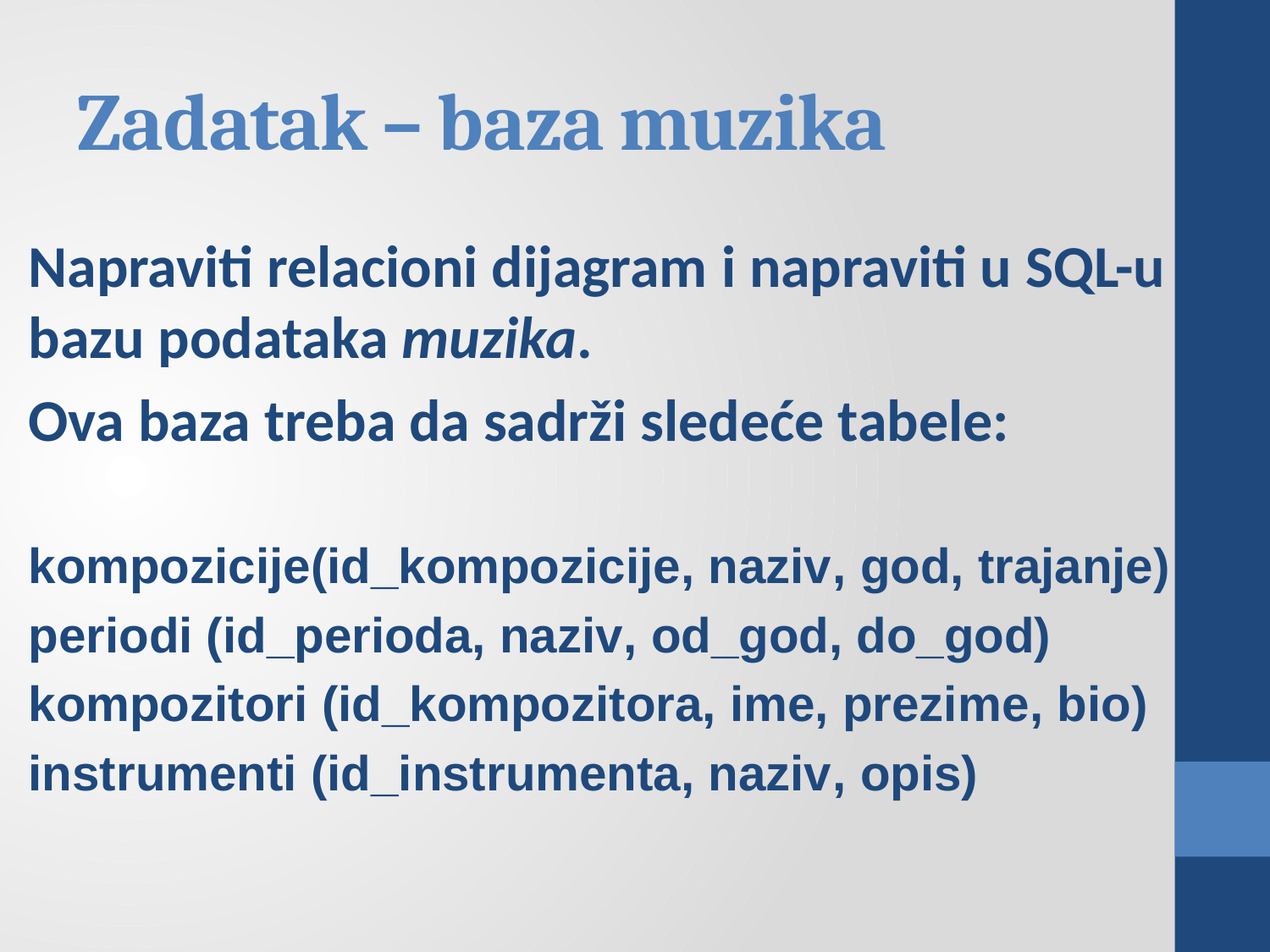

# Zadatak – baza muzika
Napraviti relacioni dijagram i napraviti u SQL-u bazu podataka muzika.
Ova baza treba da sadrži sledeće tabele:
kompozicije(id_kompozicije, naziv, god, trajanje)
periodi (id_perioda, naziv, od_god, do_god)
kompozitori (id_kompozitora, ime, prezime, bio)
instrumenti (id_instrumenta, naziv, opis)